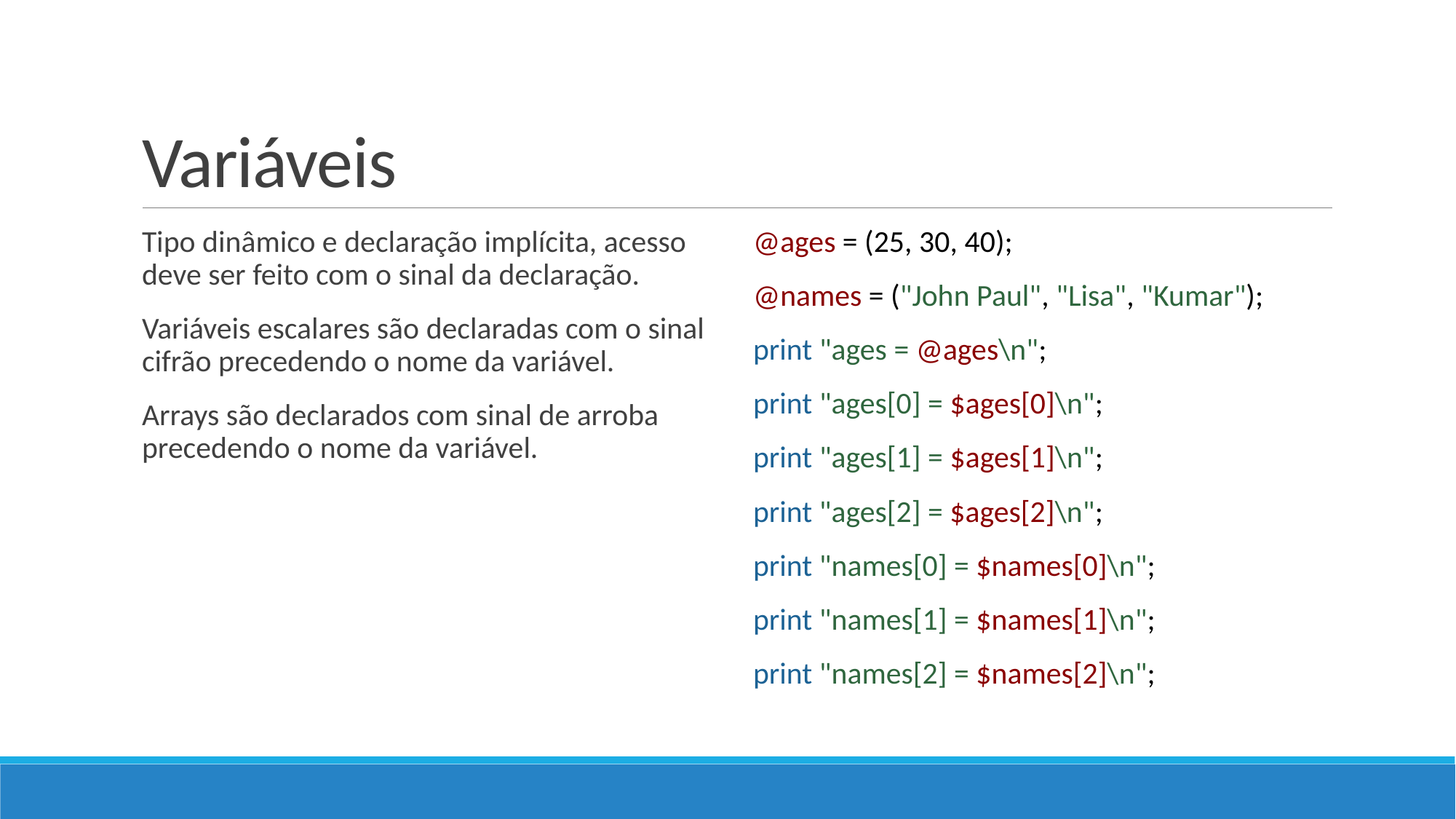

# Variáveis
Tipo dinâmico e declaração implícita, acesso deve ser feito com o sinal da declaração.
Variáveis escalares são declaradas com o sinal cifrão precedendo o nome da variável.
Arrays são declarados com sinal de arroba precedendo o nome da variável.

@ages = (25, 30, 40);
@names = ("John Paul", "Lisa", "Kumar");
print "ages = @ages\n";
print "ages[0] = $ages[0]\n";
print "ages[1] = $ages[1]\n";
print "ages[2] = $ages[2]\n";
print "names[0] = $names[0]\n";
print "names[1] = $names[1]\n";
print "names[2] = $names[2]\n";